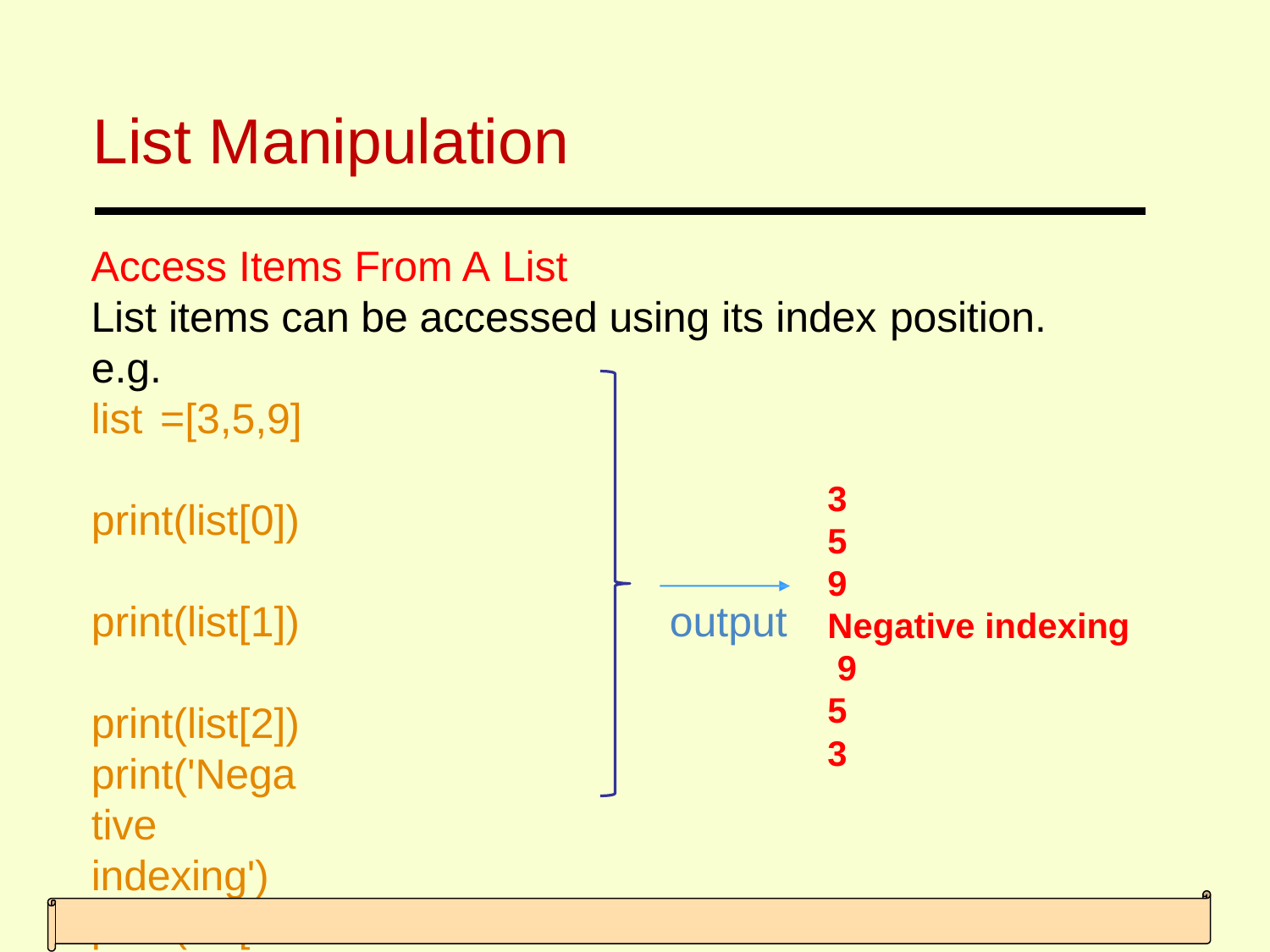

# List Manipulation

Access Items From A List
List items can be accessed using its index position.
e.g.
list =[3,5,9]  print(list[0])  print(list[1])  print(list[2])
print('Negative indexing')
print(list[-1])
print(list[-2])
print(list[-3])

3
5
9
Negative indexing  9
5
3

output